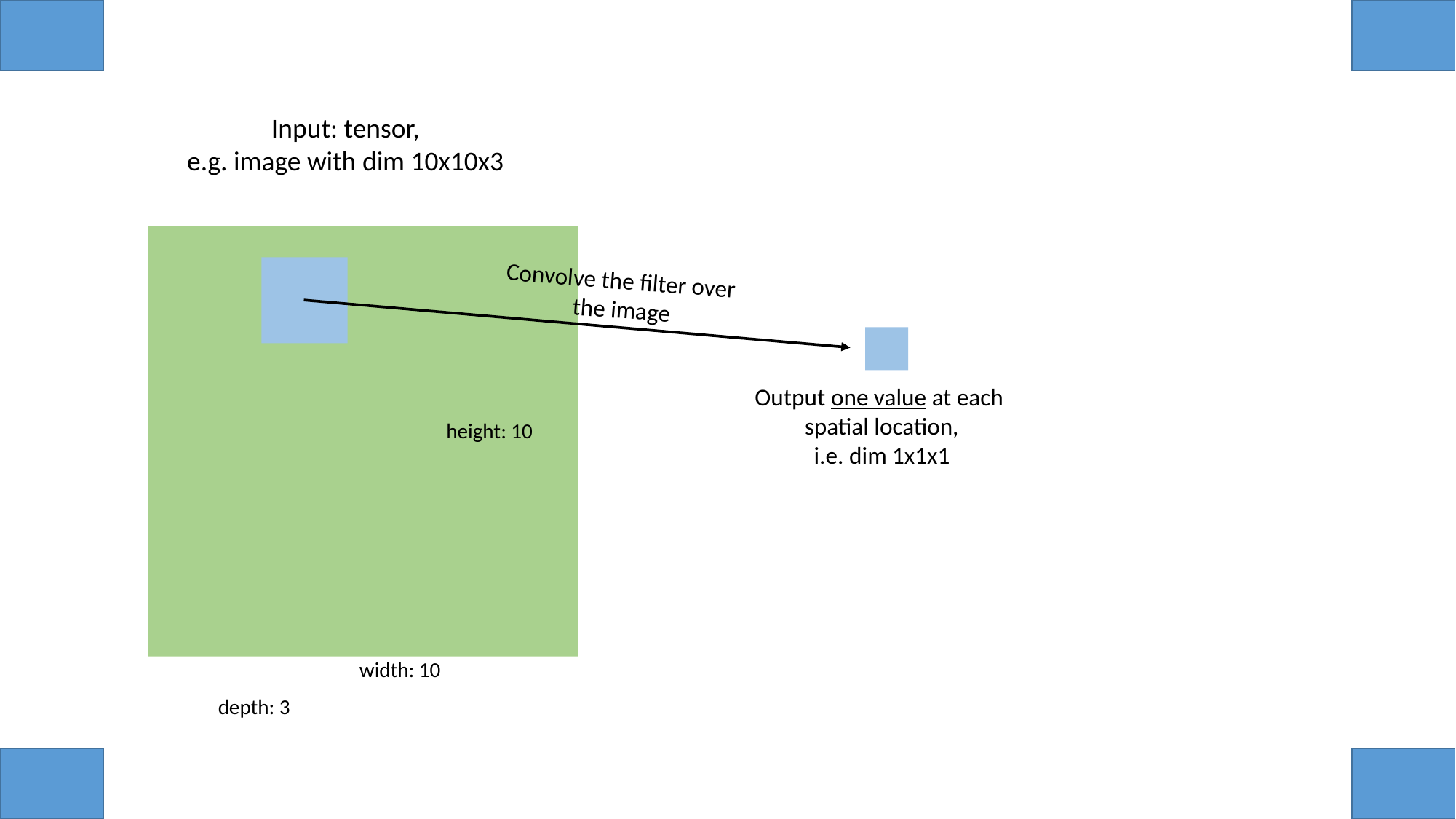

Input: tensor,
e.g. image with dim 10x10x3

Convolve the filter over
the image

Output one value at each
spatial location,
i.e. dim 1x1x1
height: 10
width: 10
depth: 3